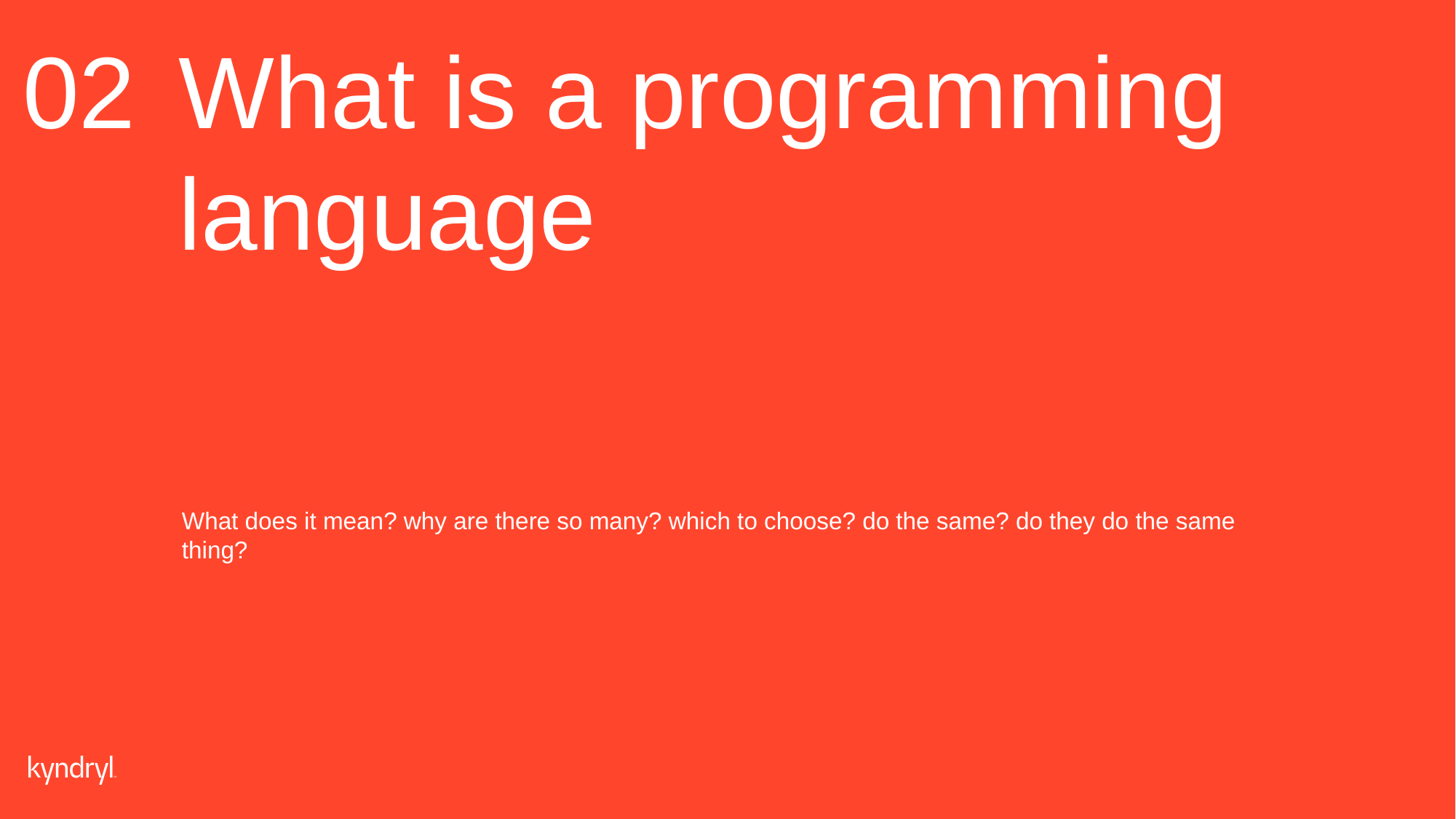

02
What is a programming language
What does it mean? why are there so many? which to choose? do the same? do they do the same thing?